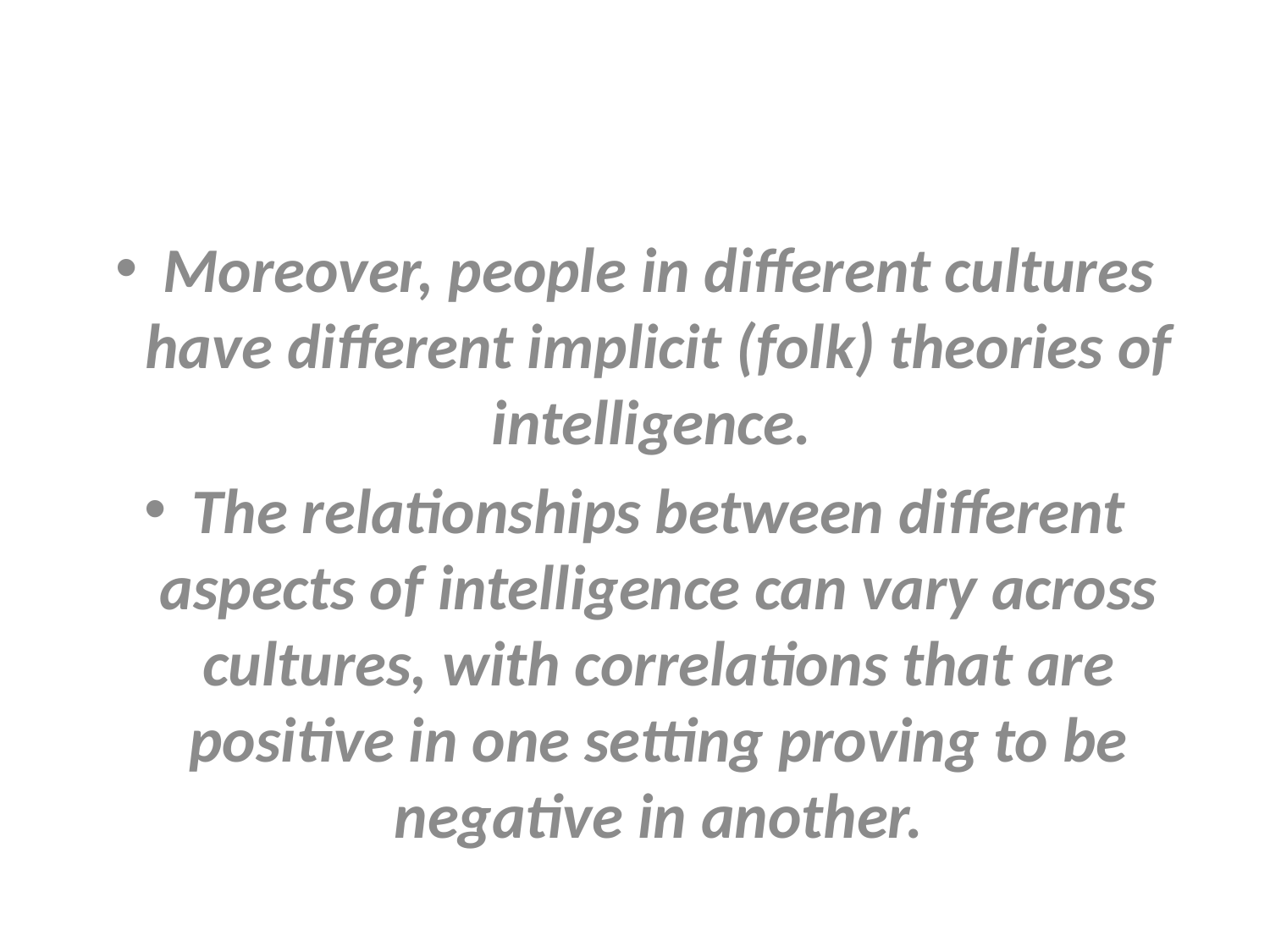

#
Moreover, people in different cultures have different implicit (folk) theories of intelligence.
The relationships between different aspects of intelligence can vary across cultures, with correlations that are positive in one setting proving to be negative in another.